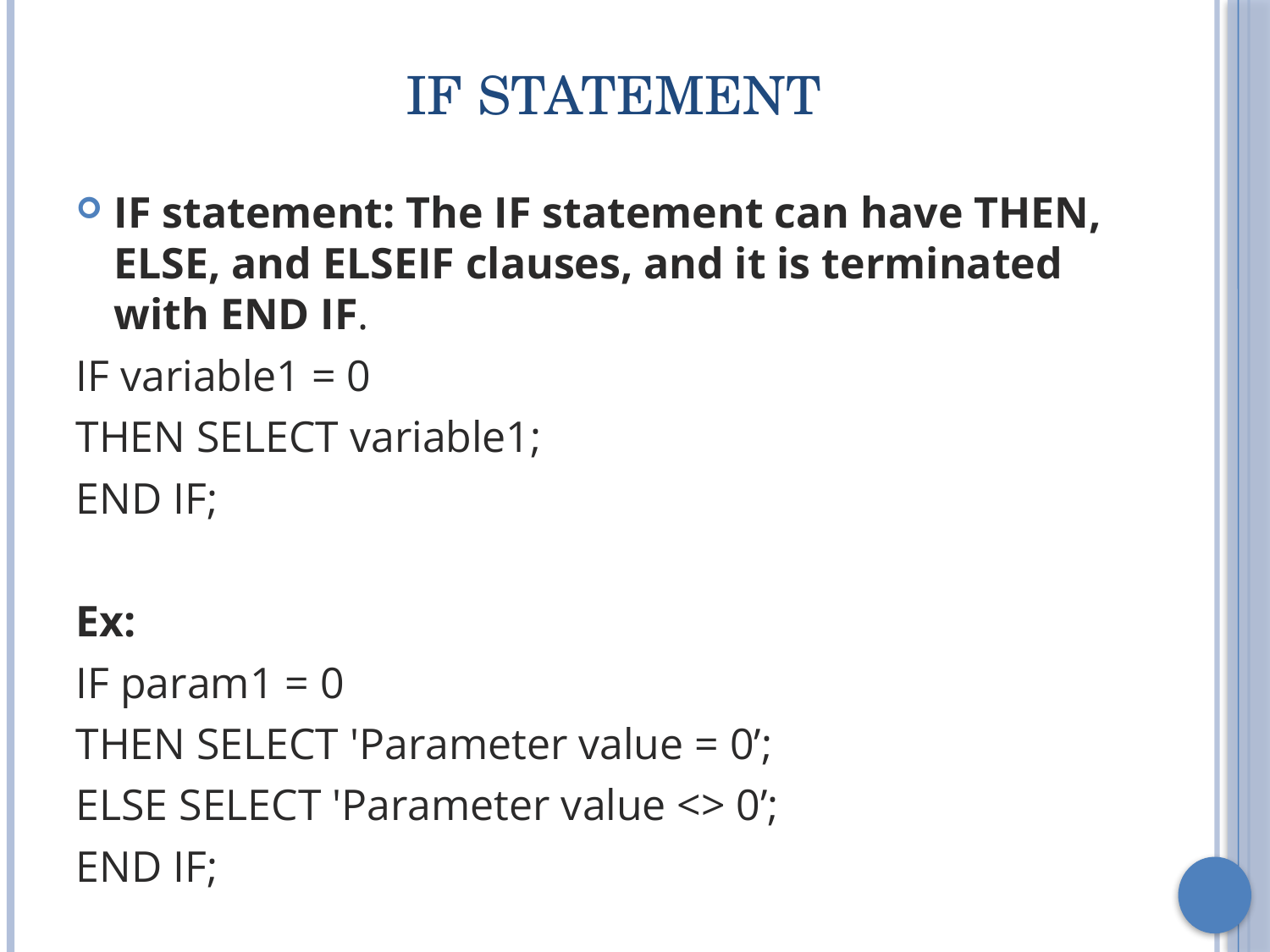

# IF Statement
IF statement: The IF statement can have THEN, ELSE, and ELSEIF clauses, and it is terminated with END IF.
IF variable1 = 0
THEN SELECT variable1;
END IF;

Ex:
IF param1 = 0
THEN SELECT 'Parameter value = 0’;
ELSE SELECT 'Parameter value <> 0’;
END IF;